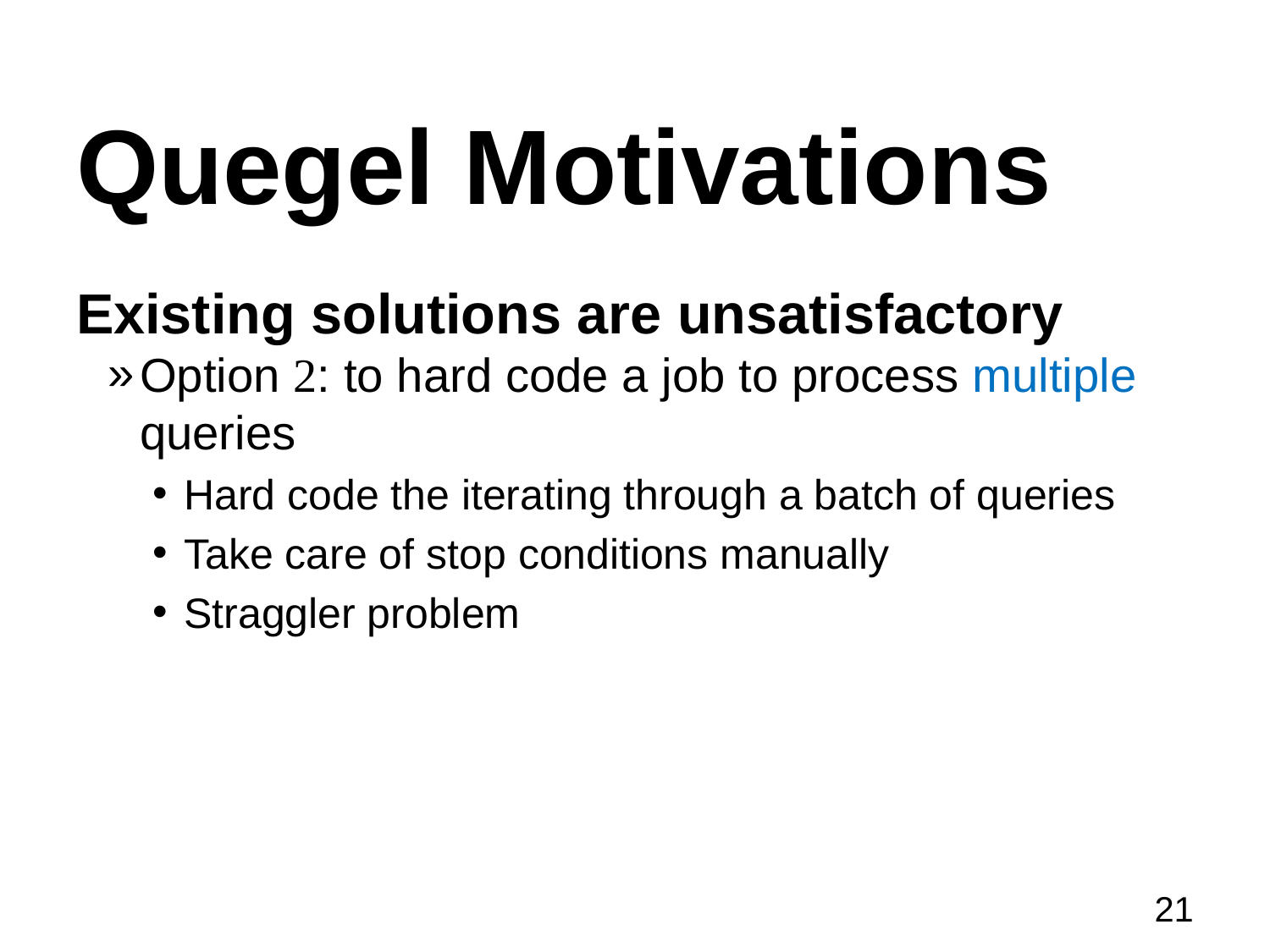

# Quegel Motivations
Existing solutions are unsatisfactory
Option 2: to hard code a job to process multiple queries
Hard code the iterating through a batch of queries
Take care of stop conditions manually
Straggler problem
21